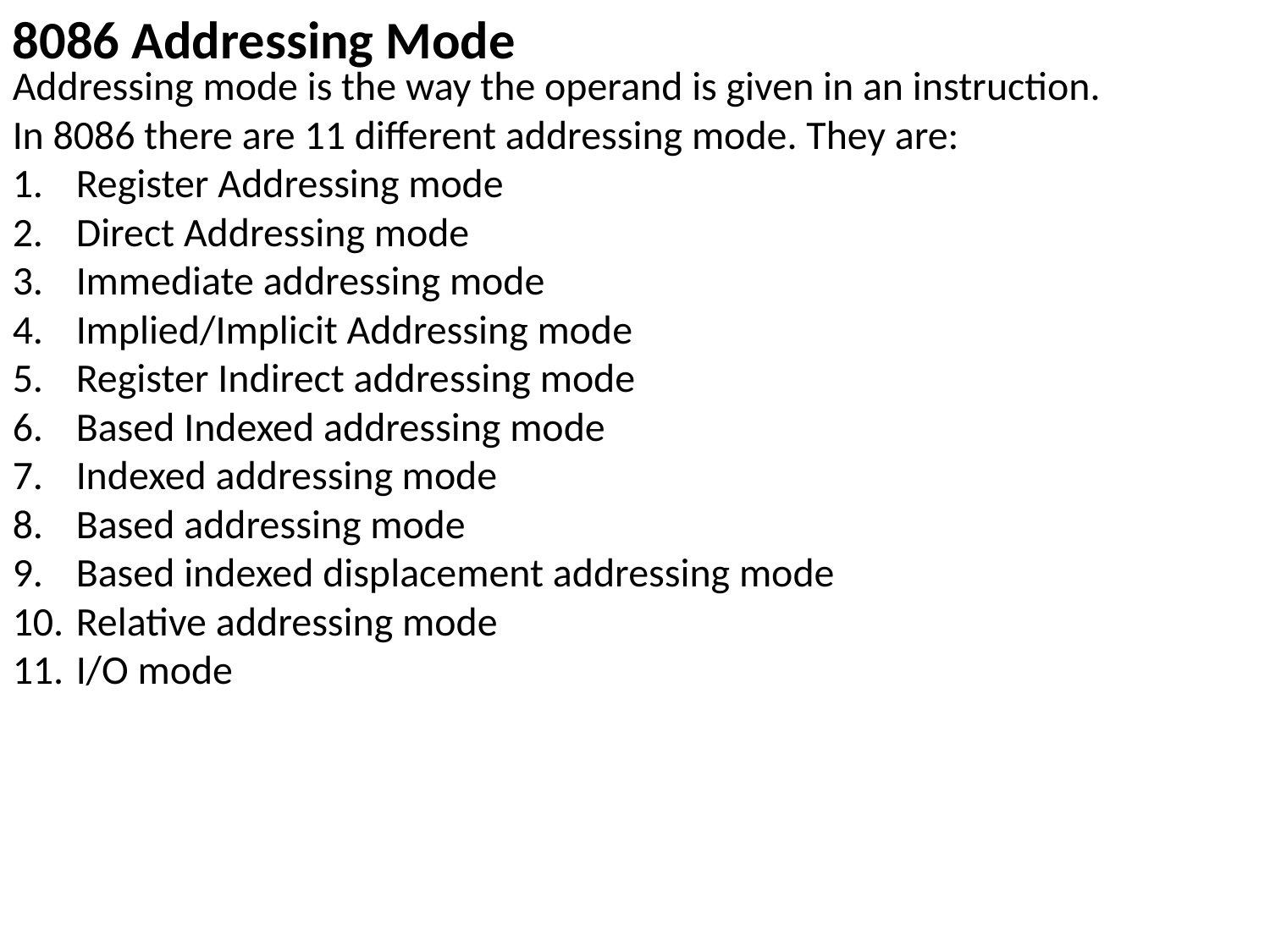

8086 Addressing Mode
Addressing mode is the way the operand is given in an instruction.
In 8086 there are 11 different addressing mode. They are:
Register Addressing mode
Direct Addressing mode
Immediate addressing mode
Implied/Implicit Addressing mode
Register Indirect addressing mode
Based Indexed addressing mode
Indexed addressing mode
Based addressing mode
Based indexed displacement addressing mode
Relative addressing mode
I/O mode